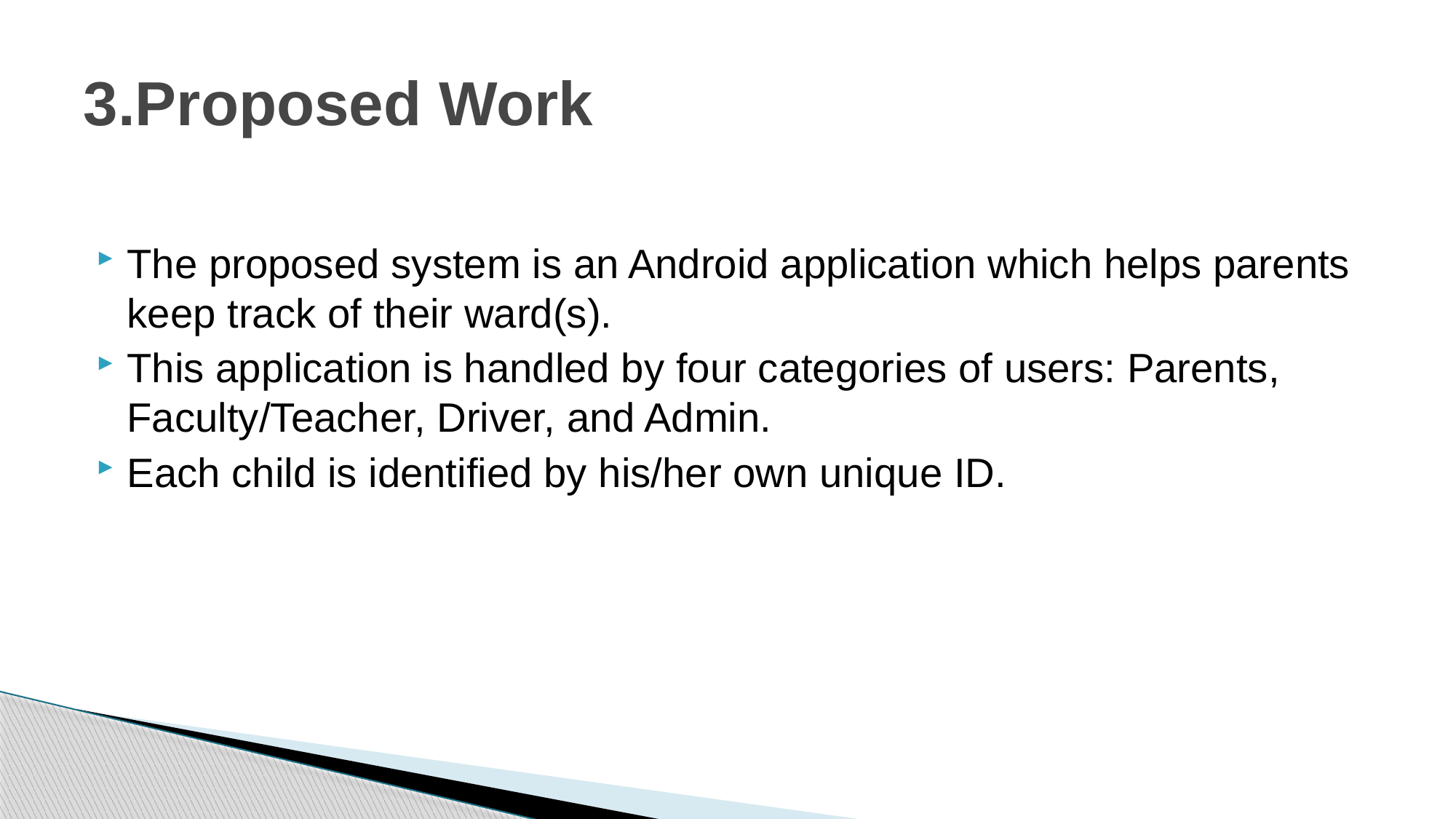

# 3.Proposed Work

The proposed system is an Android application which helps parents keep track of their ward(s).
This application is handled by four categories of users: Parents, Faculty/Teacher, Driver, and Admin.
Each child is identified by his/her own unique ID.